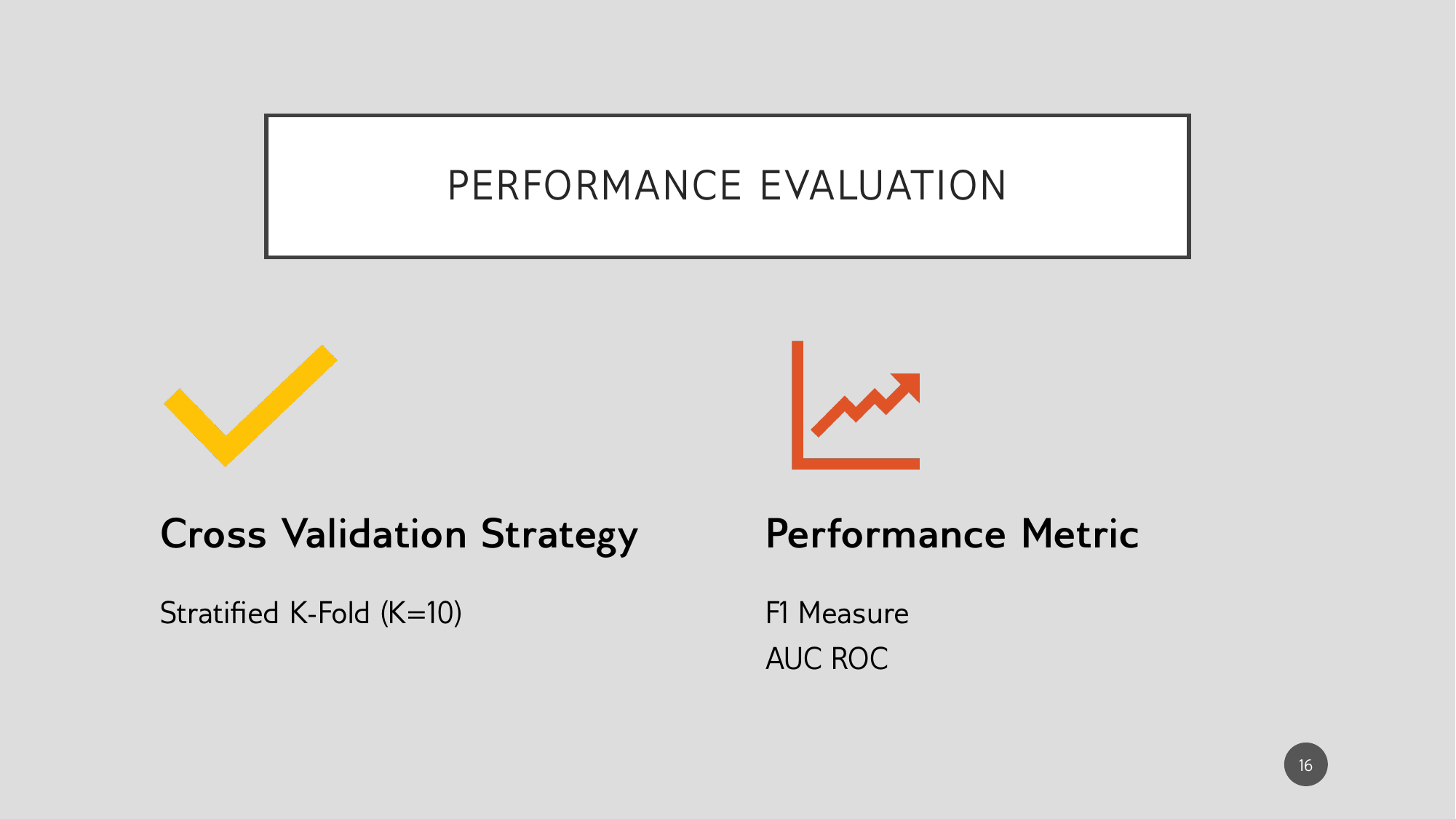

# Performance EVALUATION
Cross Validation Strategy
Stratified K-Fold (K=10)
Performance Metric
F1 Measure
AUC ROC
16